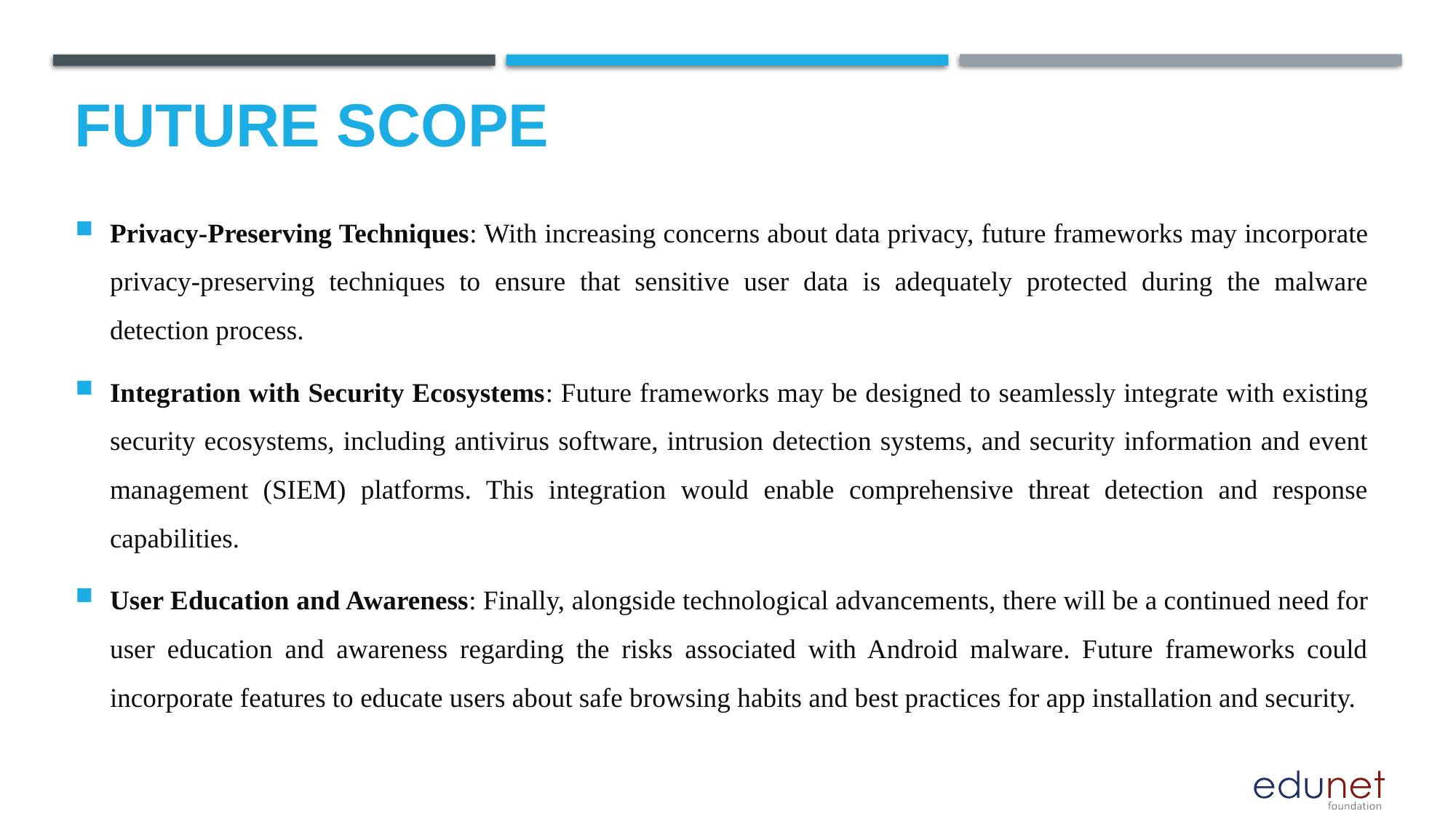

Future scope
Privacy-Preserving Techniques: With increasing concerns about data privacy, future frameworks may incorporate privacy-preserving techniques to ensure that sensitive user data is adequately protected during the malware detection process.
Integration with Security Ecosystems: Future frameworks may be designed to seamlessly integrate with existing security ecosystems, including antivirus software, intrusion detection systems, and security information and event management (SIEM) platforms. This integration would enable comprehensive threat detection and response capabilities.
User Education and Awareness: Finally, alongside technological advancements, there will be a continued need for user education and awareness regarding the risks associated with Android malware. Future frameworks could incorporate features to educate users about safe browsing habits and best practices for app installation and security.